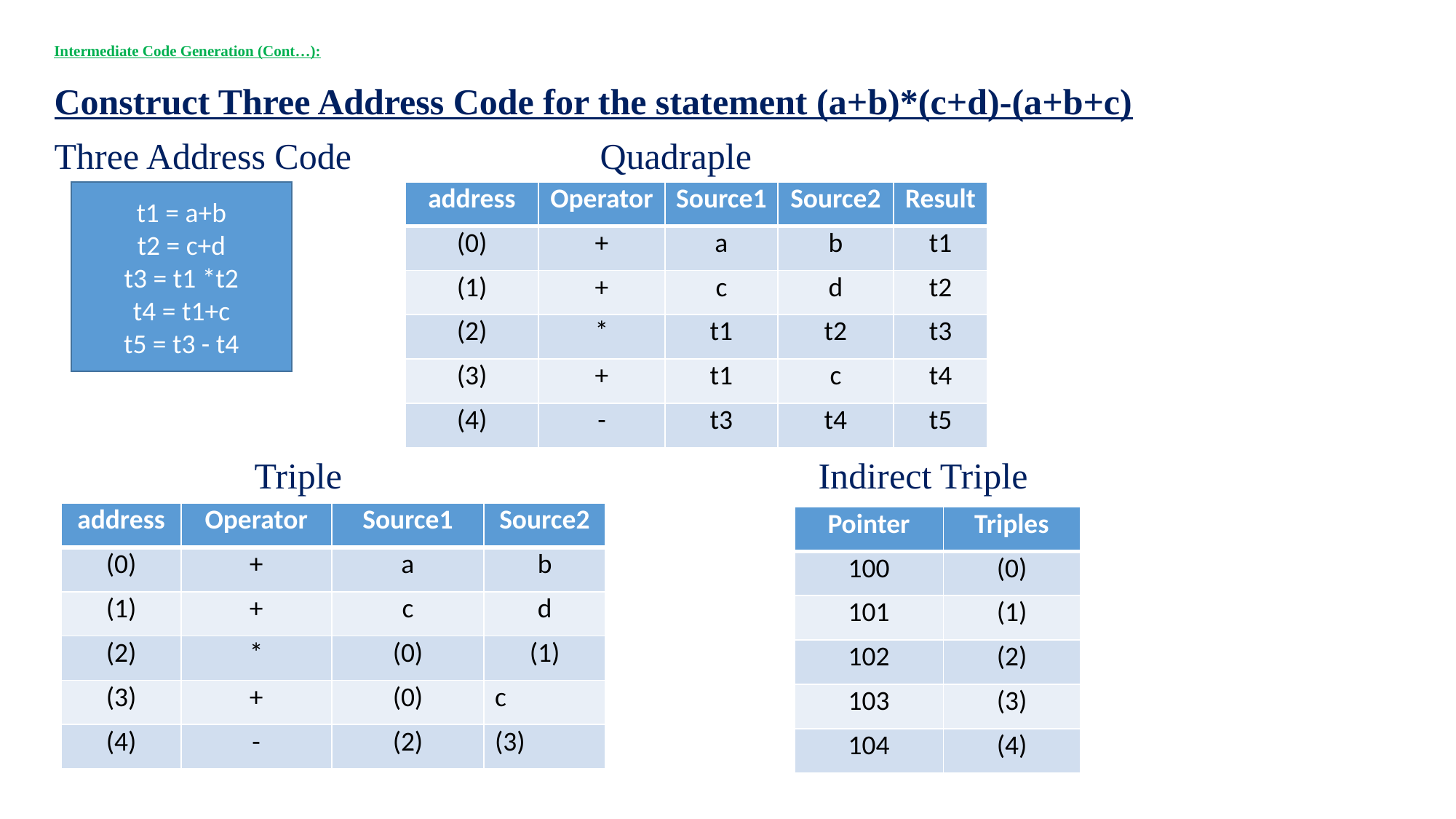

# Intermediate Code Generation (Cont…):
Construct Three Address Code for the statement (a+b)*(c+d)-(a+b+c)
Three Address Code			Quadraple

    Triple					Indirect Triple

t1 = a+b
t2 = c+d
t3 = t1 *t2
t4 = t1+c
t5 = t3 - t4
| address | Operator | Source1 | Source2 | Result |
| --- | --- | --- | --- | --- |
| (0) | + | a | b | t1 |
| (1) | + | c | d | t2 |
| (2) | \* | t1 | t2 | t3 |
| (3) | + | t1 | c | t4 |
| (4) | - | t3 | t4 | t5 |
| address | Operator | Source1 | Source2 |
| --- | --- | --- | --- |
| (0) | + | a | b |
| (1) | + | c | d |
| (2) | \* | (0) | (1) |
| (3) | + | (0) | c |
| (4) | - | (2) | (3) |
| Pointer | Triples |
| --- | --- |
| 100 | (0) |
| 101 | (1) |
| 102 | (2) |
| 103 | (3) |
| 104 | (4) |